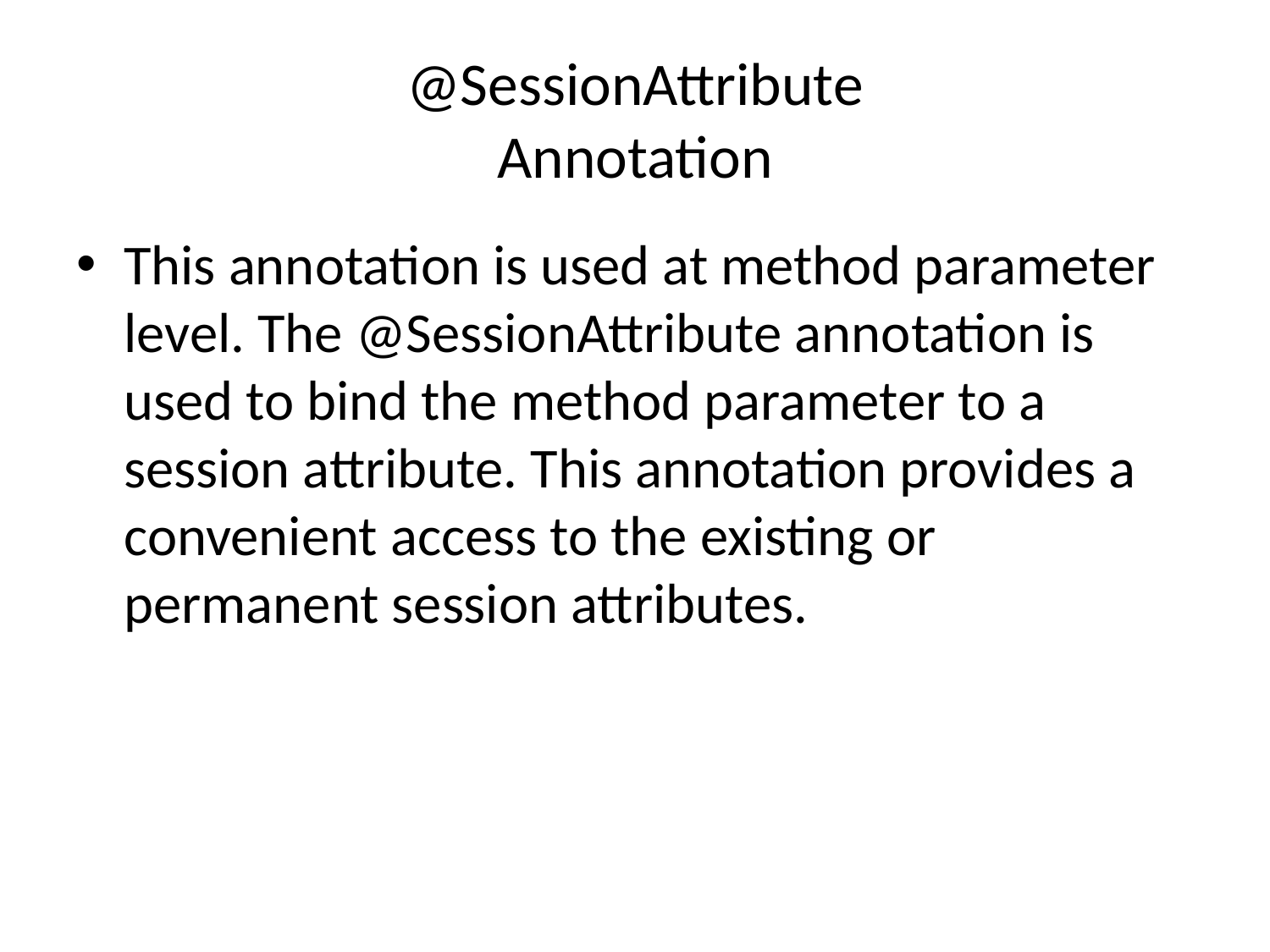

# @SessionAttribute Annotation
This annotation is used at method parameter level. The @SessionAttribute annotation is used to bind the method parameter to a session attribute. This annotation provides a convenient access to the existing or permanent session attributes.